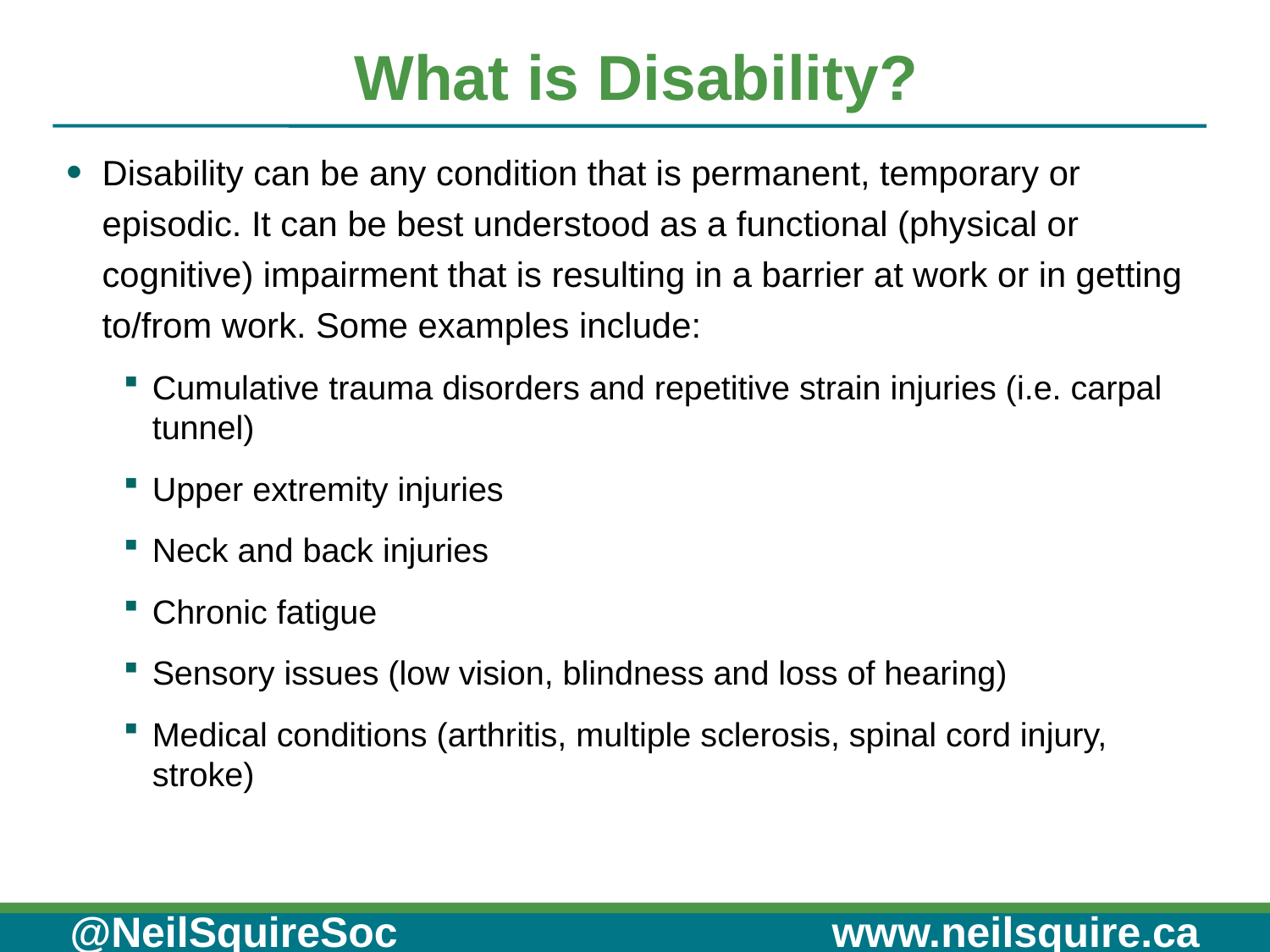

# What is Disability?
Disability can be any condition that is permanent, temporary or episodic. It can be best understood as a functional (physical or cognitive) impairment that is resulting in a barrier at work or in getting to/from work. Some examples include:
Cumulative trauma disorders and repetitive strain injuries (i.e. carpal tunnel)
Upper extremity injuries
Neck and back injuries
Chronic fatigue
Sensory issues (low vision, blindness and loss of hearing)
Medical conditions (arthritis, multiple sclerosis, spinal cord injury, stroke)